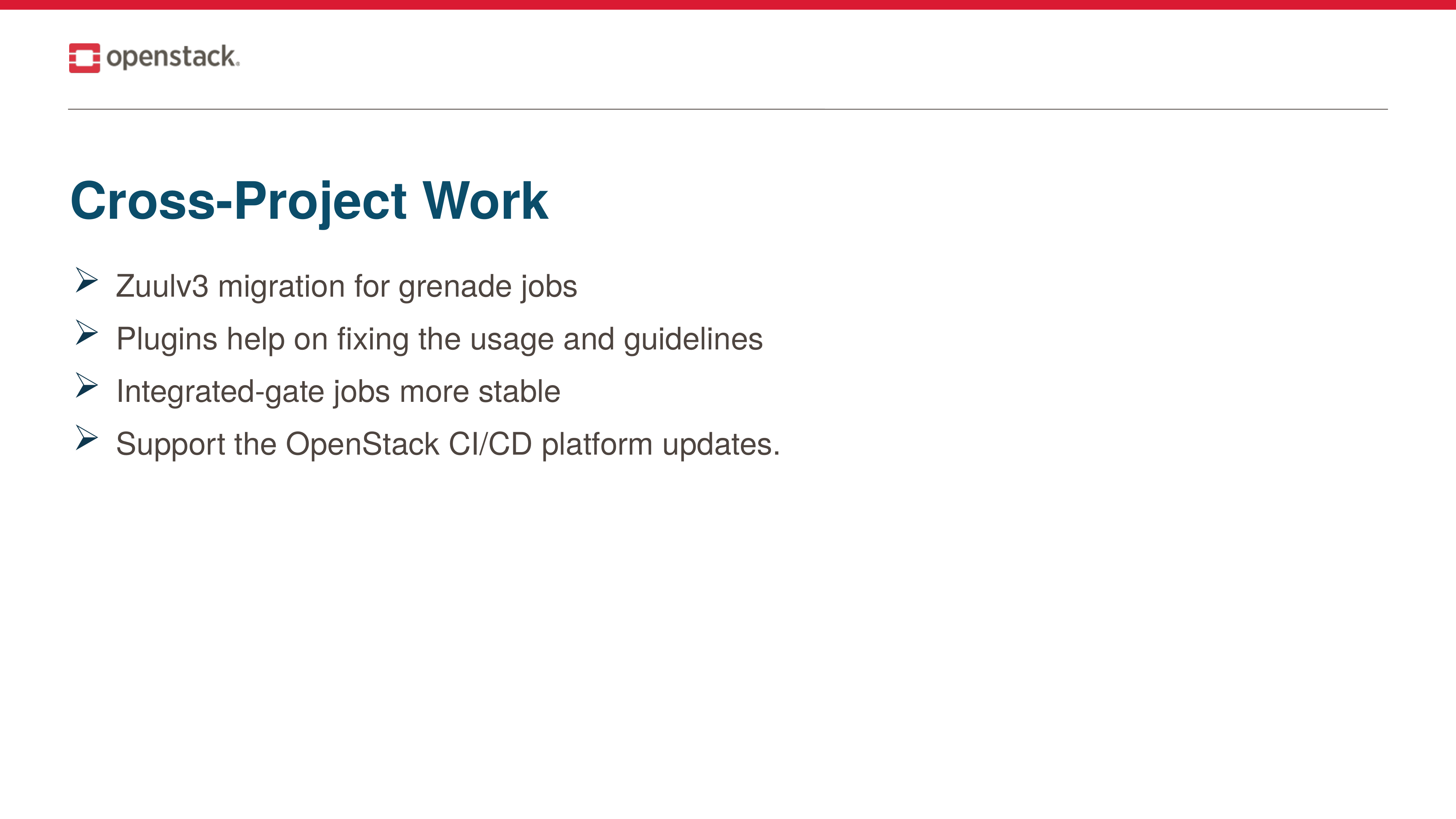

# Cross-Project Work
Zuulv3 migration for grenade jobs
Plugins help on fixing the usage and guidelines
Integrated-gate jobs more stable
Support the OpenStack CI/CD platform updates.